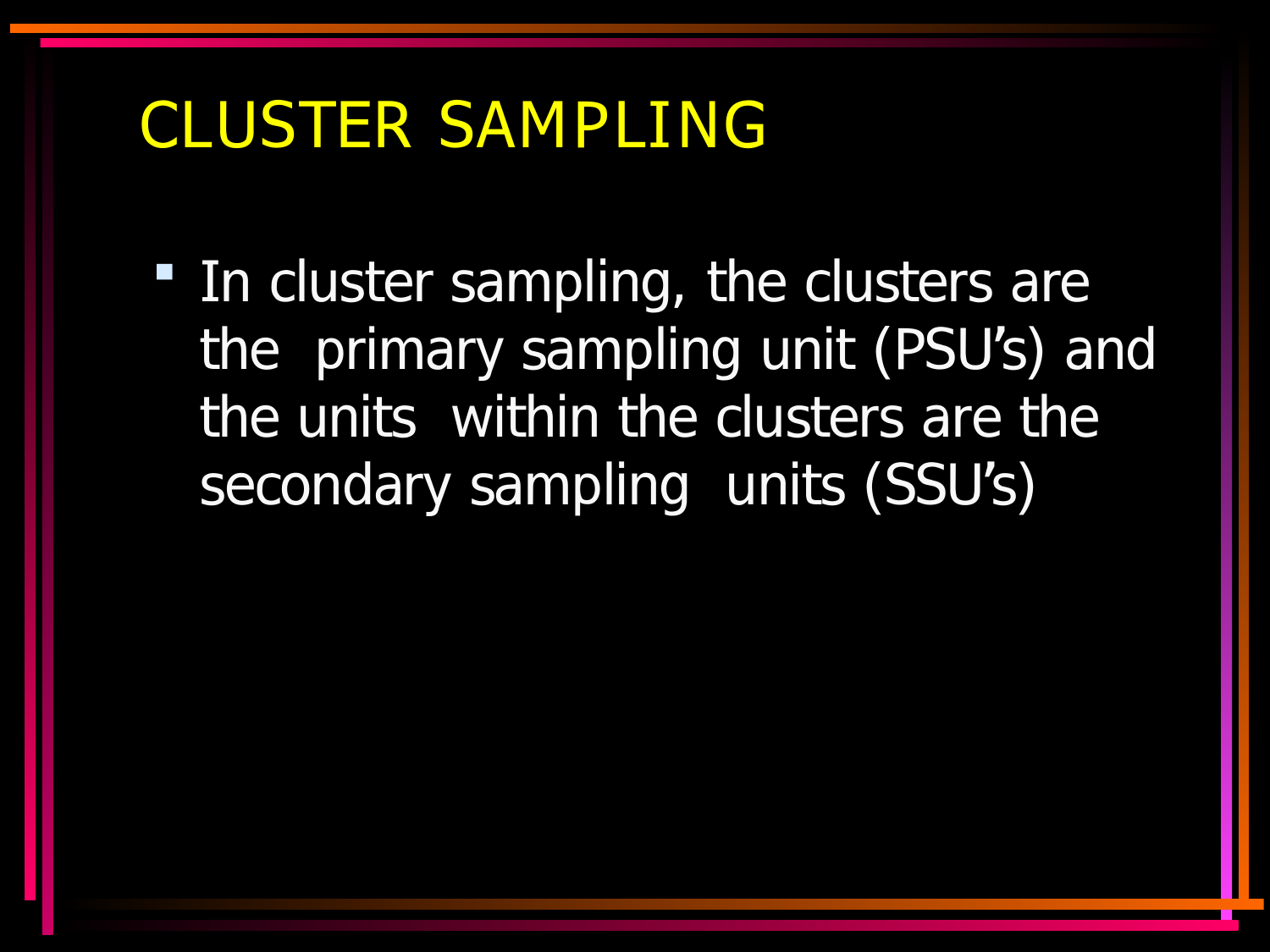

# CLUSTER SAMPLING
In cluster sampling, the clusters are the  primary sampling unit (PSU’s) and the units  within the clusters are the secondary sampling  units (SSU’s)